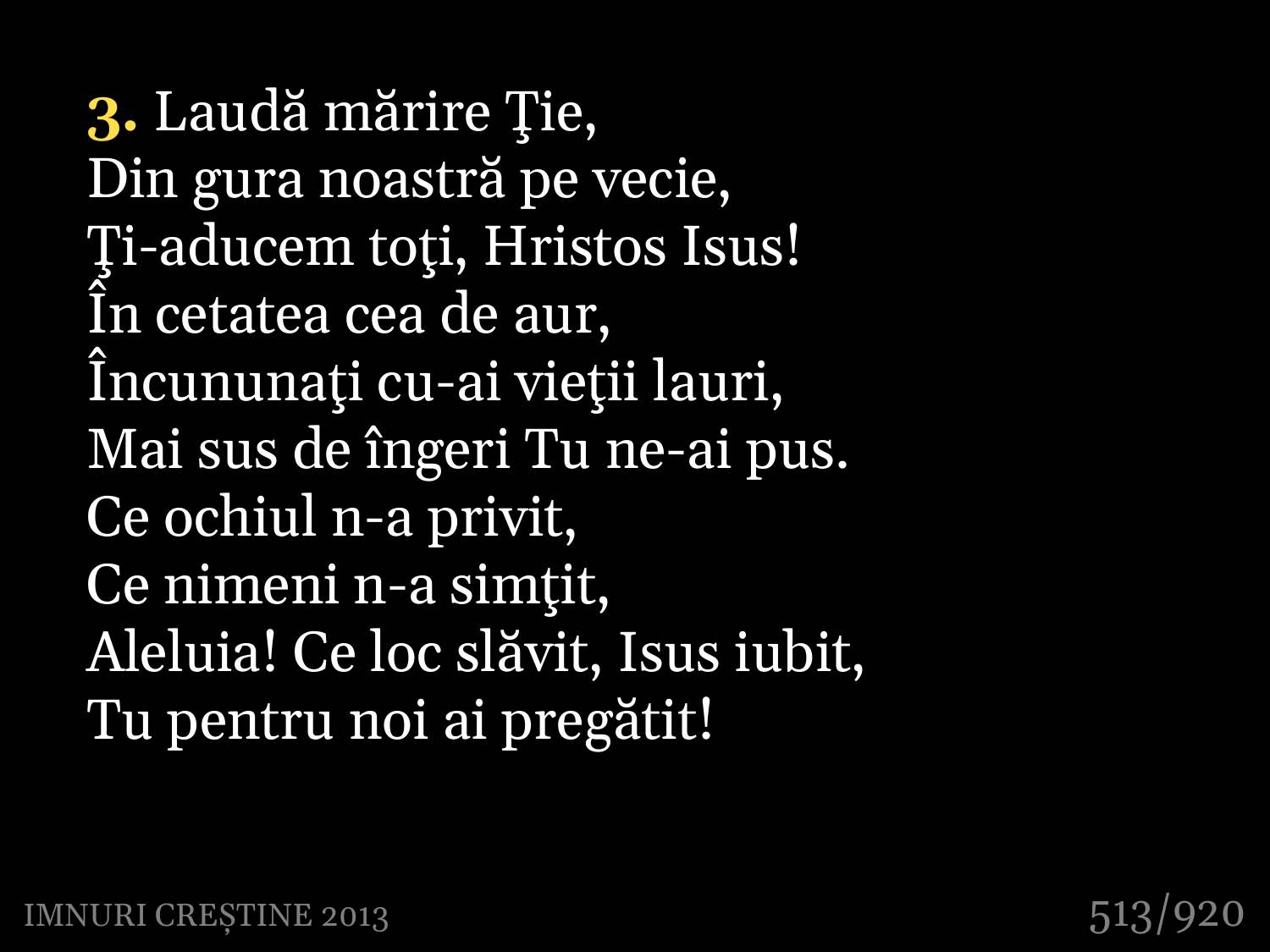

3. Laudă mărire Ţie,
Din gura noastră pe vecie,
Ţi-aducem toţi, Hristos Isus!
În cetatea cea de aur,
Încununaţi cu-ai vieţii lauri,
Mai sus de îngeri Tu ne-ai pus.
Ce ochiul n-a privit,
Ce nimeni n-a simţit,
Aleluia! Ce loc slăvit, Isus iubit,
Tu pentru noi ai pregătit!
513/920
IMNURI CREȘTINE 2013